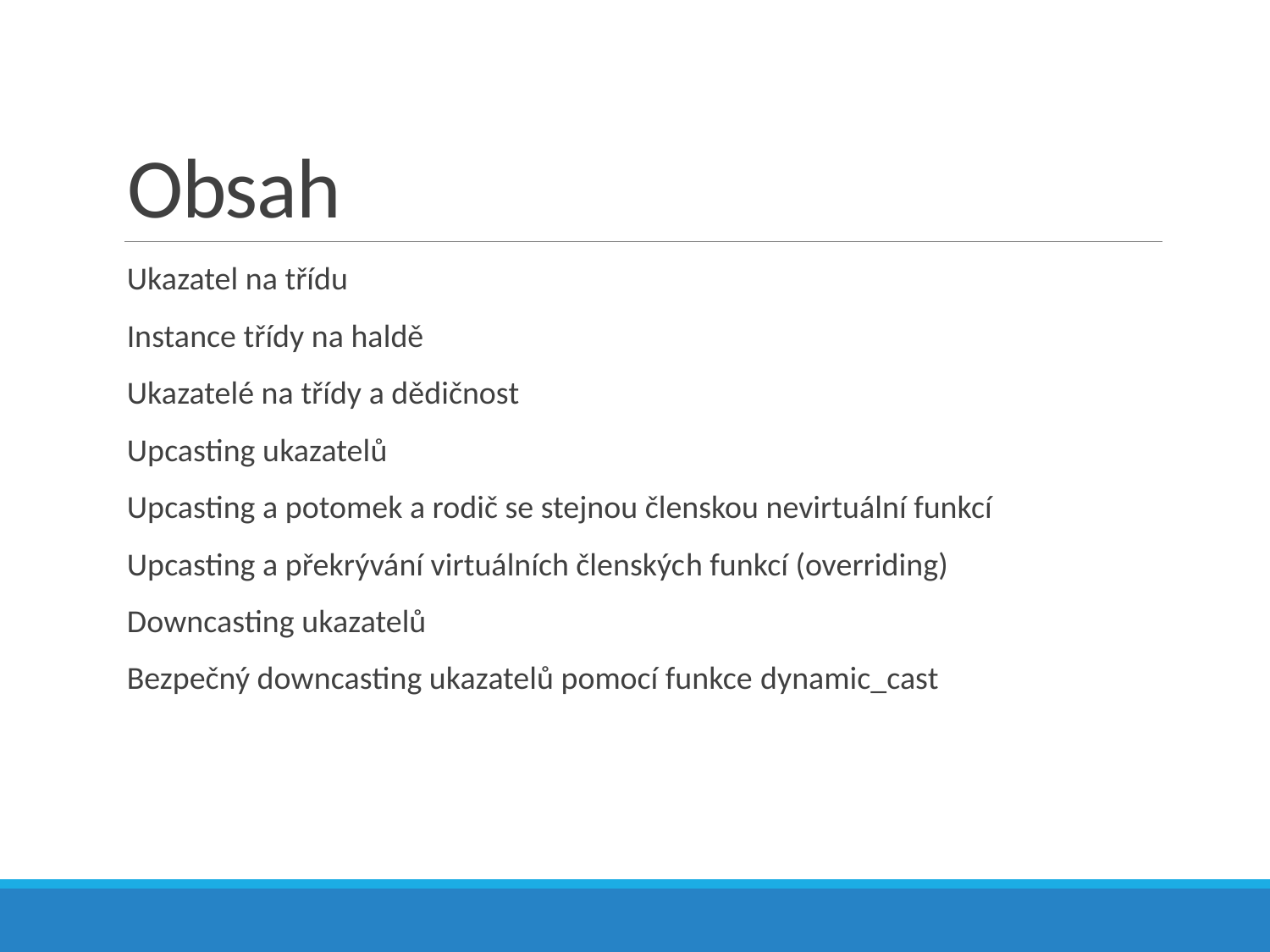

# Obsah
Ukazatel na třídu
Instance třídy na haldě
Ukazatelé na třídy a dědičnost
Upcasting ukazatelů
Upcasting a potomek a rodič se stejnou členskou nevirtuální funkcí
Upcasting a překrývání virtuálních členských funkcí (overriding)
Downcasting ukazatelů
Bezpečný downcasting ukazatelů pomocí funkce dynamic_cast